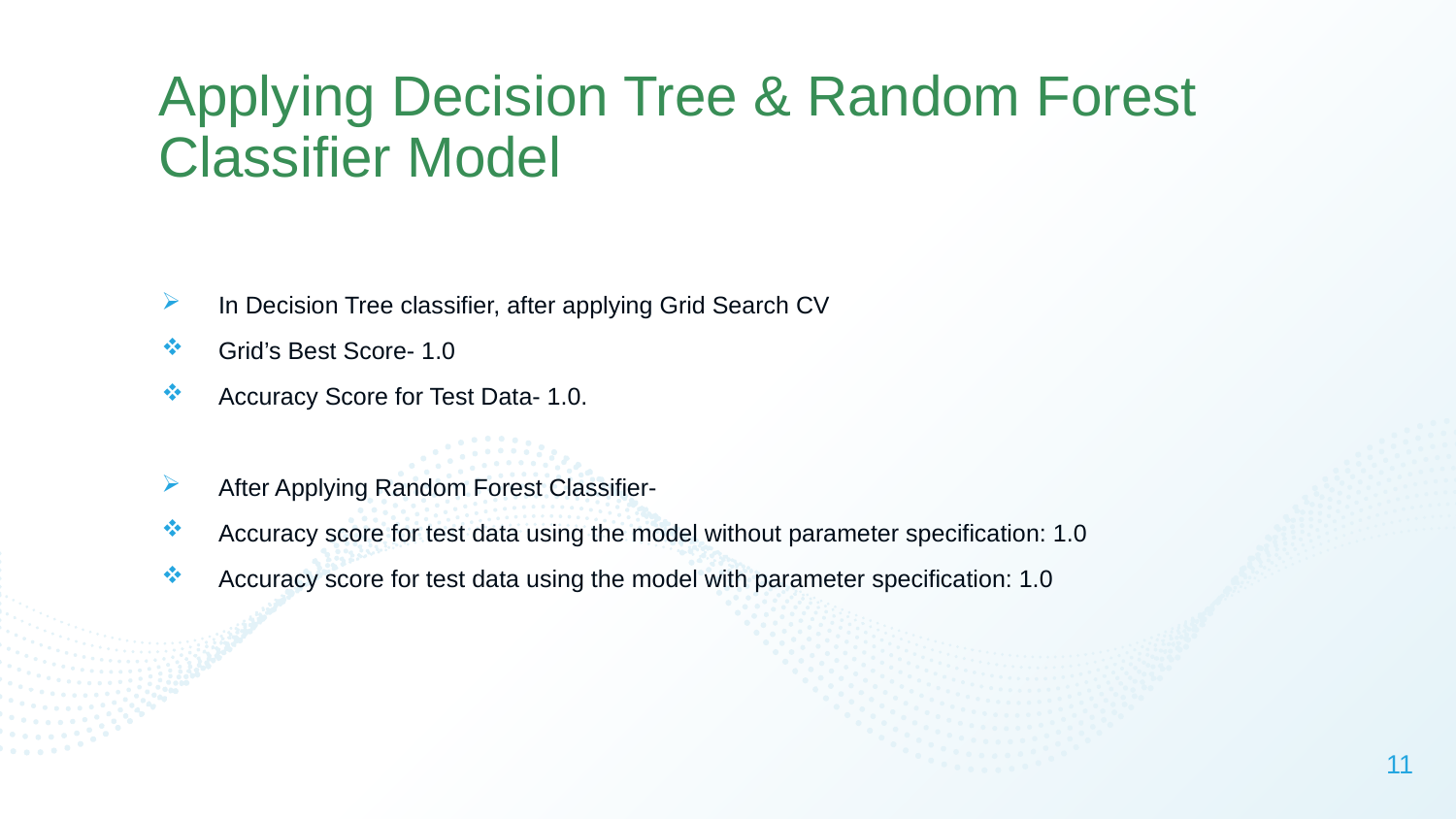

# Applying Decision Tree & Random Forest Classifier Model

In Decision Tree classifier, after applying Grid Search CV
Grid’s Best Score- 1.0
Accuracy Score for Test Data- 1.0.

After Applying Random Forest Classifier-
Accuracy score for test data using the model without parameter specification: 1.0
Accuracy score for test data using the model with parameter specification: 1.0

11